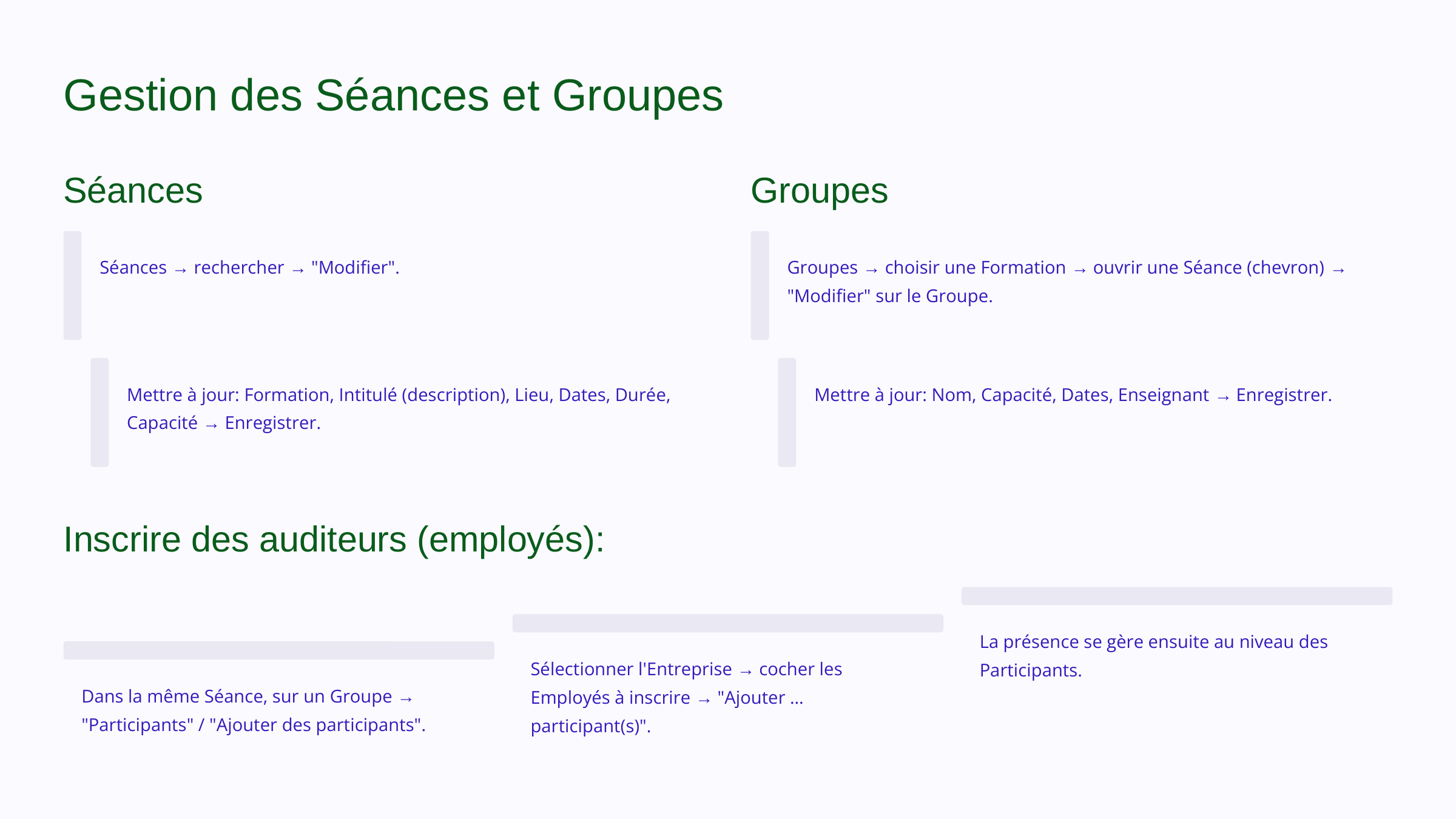

Gestion des Séances et Groupes
Séances
Groupes

Séances → rechercher → "Modifier".
Groupes → choisir une Formation → ouvrir une Séance (chevron) → "Modifier" sur le Groupe.

Mettre à jour: Formation, Intitulé (description), Lieu, Dates, Durée, Capacité → Enregistrer.
Mettre à jour: Nom, Capacité, Dates, Enseignant → Enregistrer.
Inscrire des auditeurs (employés):

La présence se gère ensuite au niveau des Participants.

Sélectionner l'Entreprise → cocher les Employés à inscrire → "Ajouter … participant(s)".
Dans la même Séance, sur un Groupe → "Participants" / "Ajouter des participants".